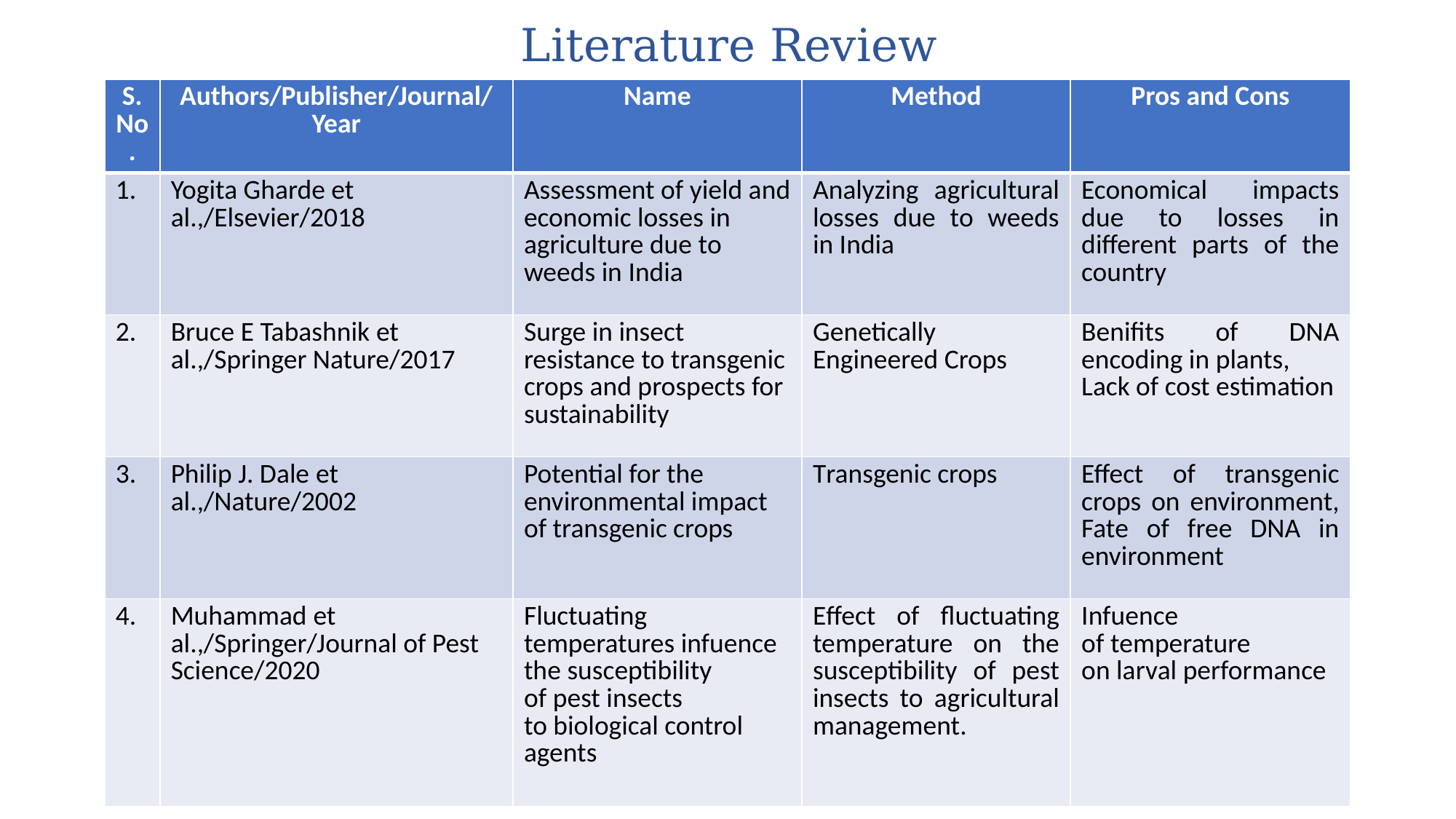

# Literature Review
| S.No. | Authors/Publisher/Journal/ Year | Name | Method | Pros and Cons |
| --- | --- | --- | --- | --- |
| 1. | Yogita Gharde et al.,/Elsevier/2018 | Assessment of yield and economic losses in agriculture due to weeds in India | Analyzing agricultural losses due to weeds in India | Economical impacts due to losses in different parts of the country |
| 2. | Bruce E Tabashnik et al.,/Springer Nature/2017 | Surge in insect resistance to transgenic crops and prospects for sustainability | Genetically Engineered Crops | Benifits of DNA encoding in plants, Lack of cost estimation |
| 3. | Philip J. Dale et al.,/Nature/2002 | Potential for the environmental impact of transgenic crops | Transgenic crops | Effect of transgenic crops on environment, Fate of free DNA in environment |
| 4. | Muhammad et al.,/Springer/Journal of Pest Science/2020 | Fluctuating temperatures infuence the susceptibility of pest insects to biological control agents | Effect of fluctuating temperature on the susceptibility of pest insects to agricultural management. | Infuence of temperature on larval performance |